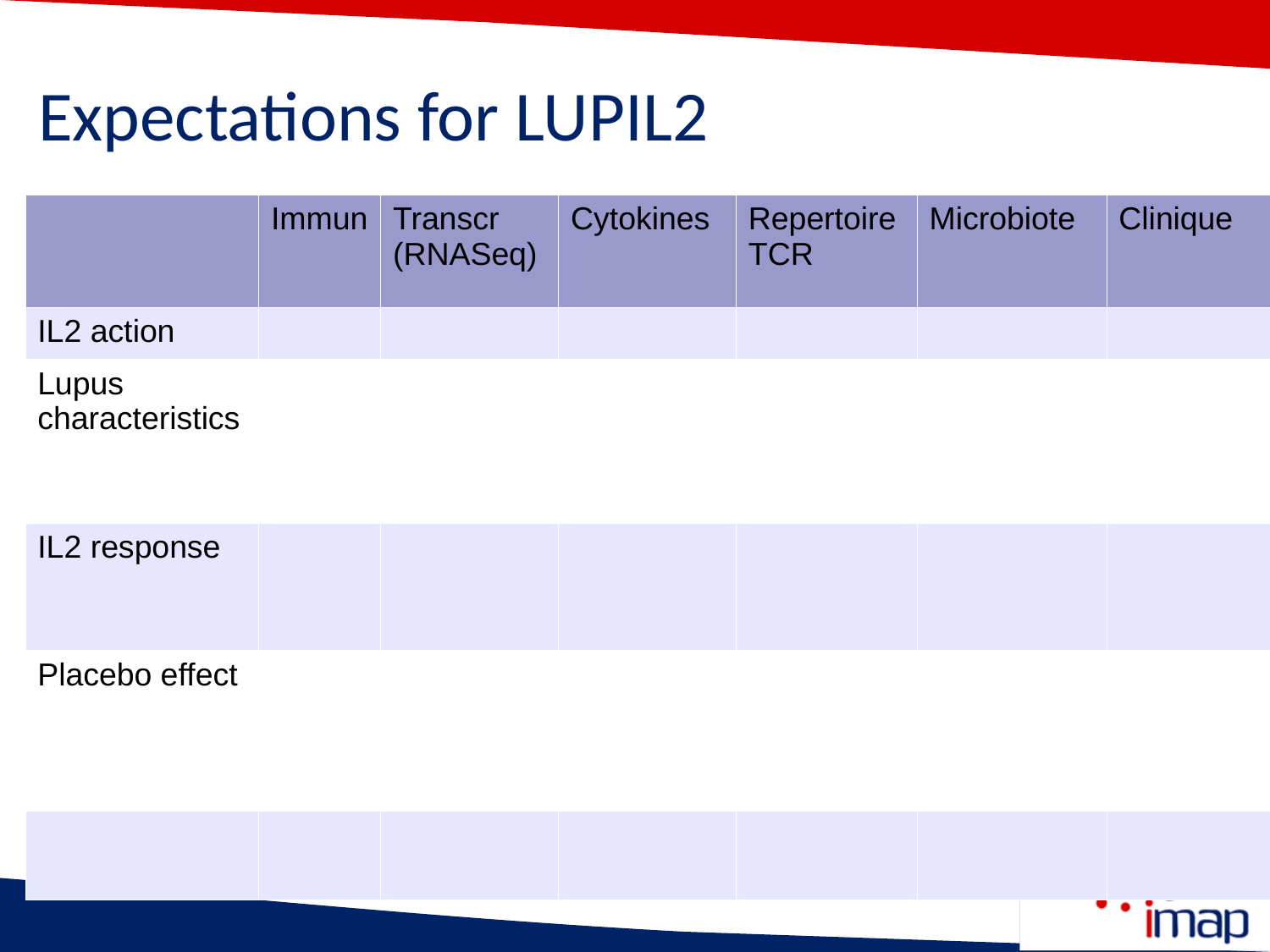

Expectations for LUPIL2

|  | Immun | Transcr (RNASeq) | Cytokines | Repertoire TCR | Microbiote | Clinique |
| --- | --- | --- | --- | --- | --- | --- |
| IL2 action |  |  |  |  |  |  |
| Lupus characteristics |  |  |  |  |  |  |
| IL2 response |  |  |  |  |  |  |
| Placebo effect |  |  |  |  |  |  |
|  |  |  |  |  |  |  |